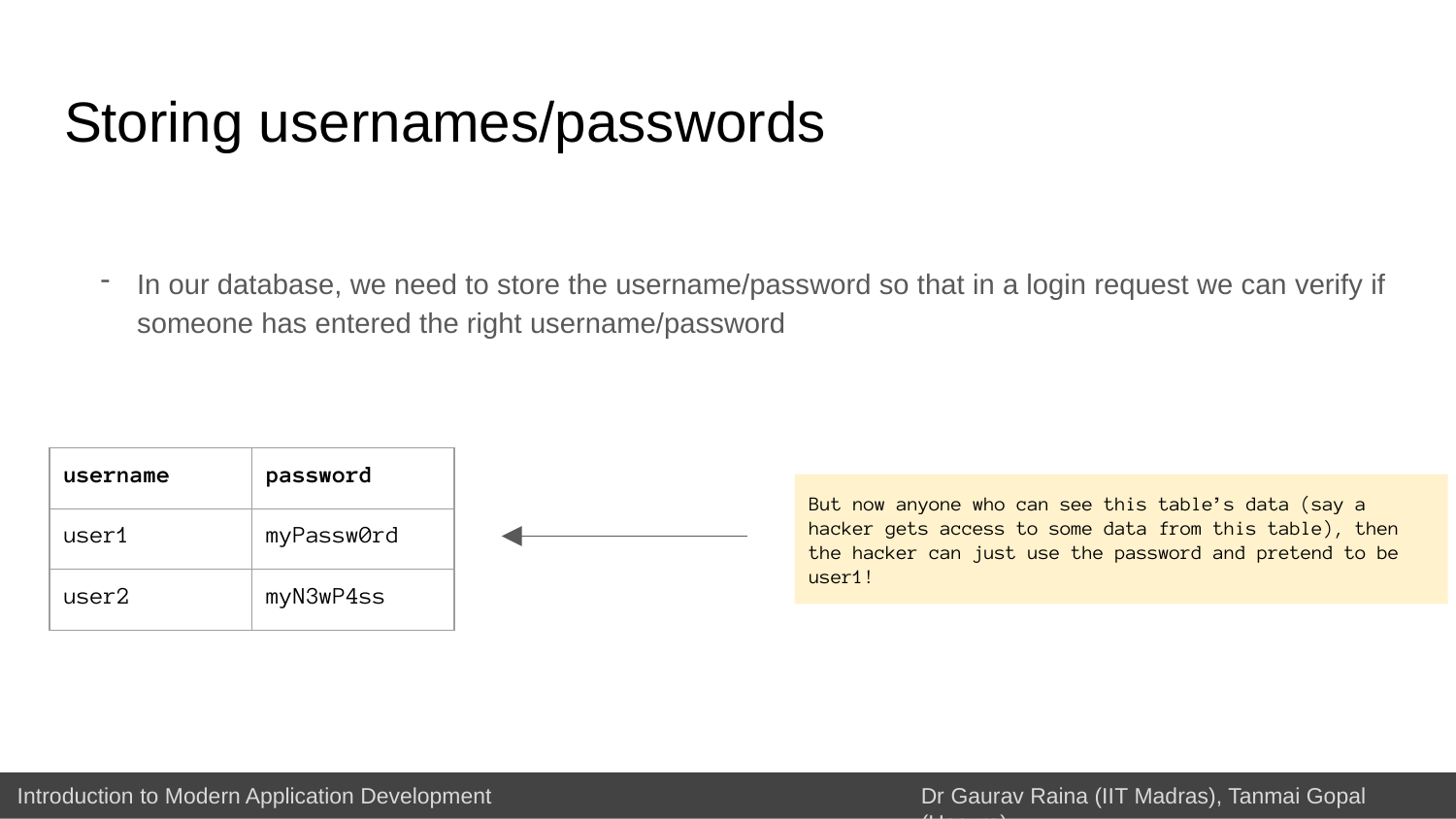

# Storing usernames/passwords
In our database, we need to store the username/password so that in a login request we can verify if someone has entered the right username/password
| username | password |
| --- | --- |
| user1 | myPassw0rd |
| user2 | myN3wP4ss |
But now anyone who can see this table’s data (say a hacker gets access to some data from this table), then the hacker can just use the password and pretend to be user1!